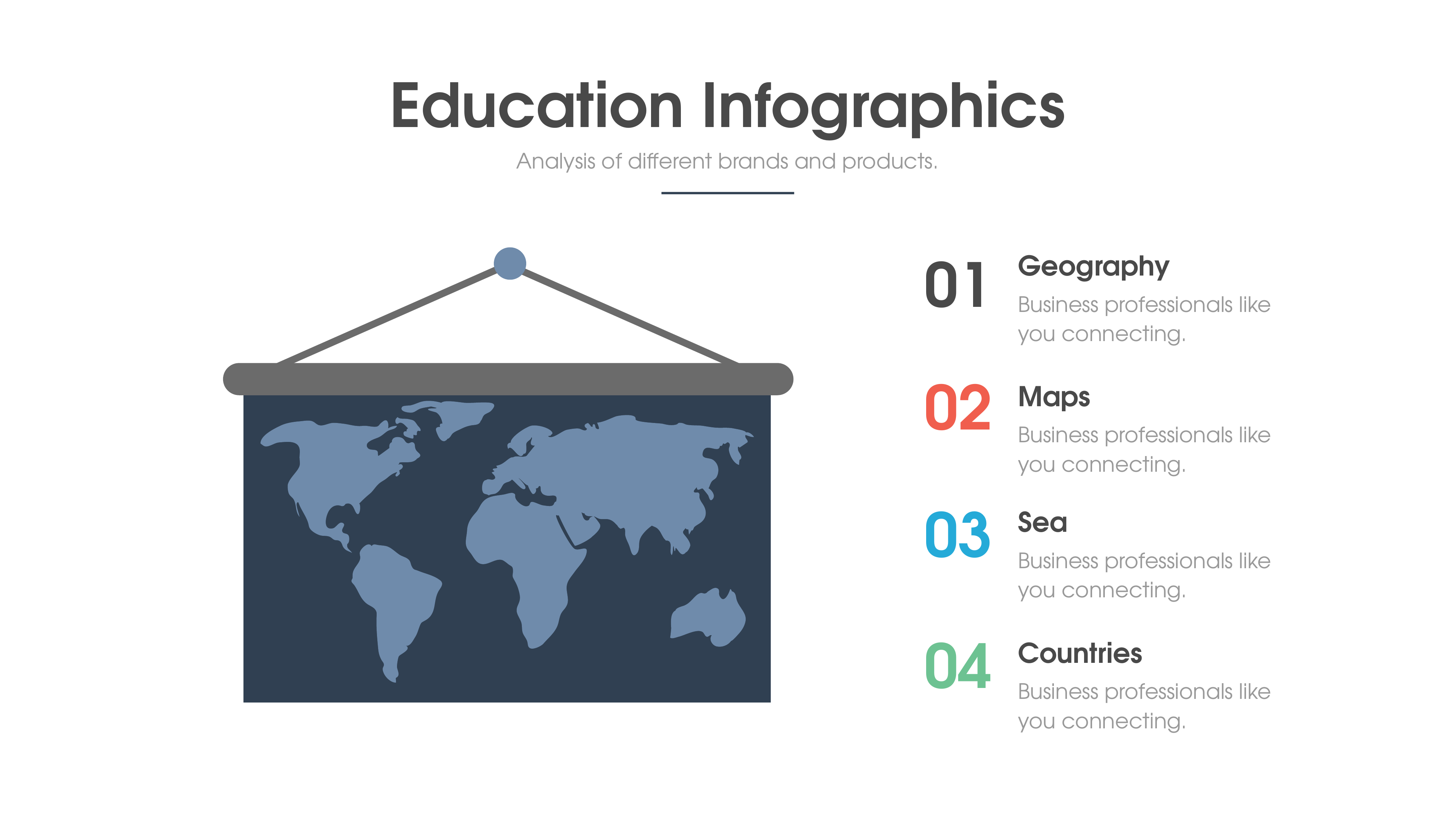

Education Infographics
Analysis of different brands and products.

01
Geography
Business professionals like you connecting.
Maps
Business professionals like you connecting.
Sea
Business professionals like you connecting.
Countries
Business professionals like you connecting.
02
03
04